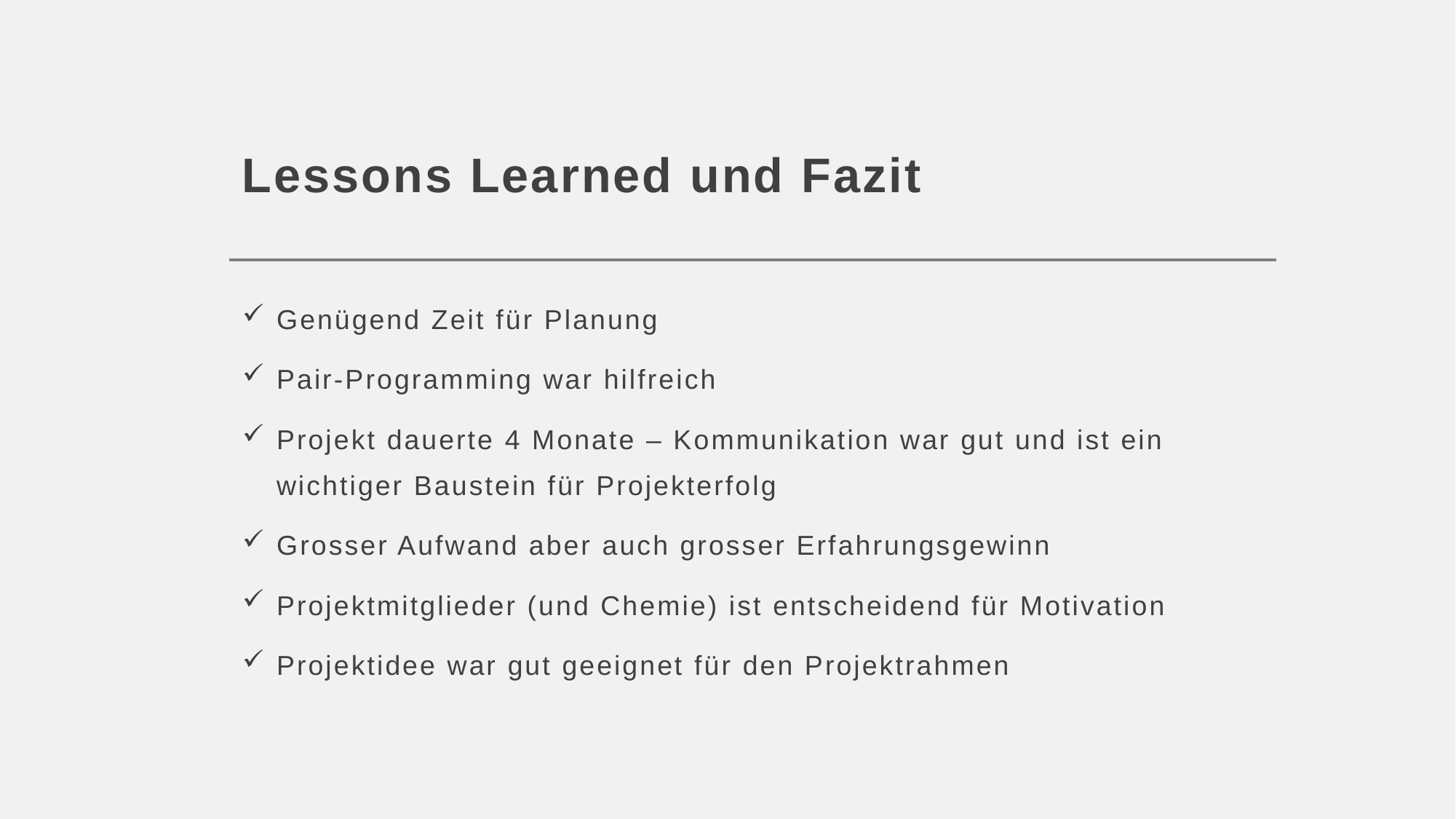

# Lessons Learned und Fazit
Genügend Zeit für Planung
Pair-Programming war hilfreich
Projekt dauerte 4 Monate – Kommunikation war gut und ist ein wichtiger Baustein für Projekterfolg
Grosser Aufwand aber auch grosser Erfahrungsgewinn
Projektmitglieder (und Chemie) ist entscheidend für Motivation
Projektidee war gut geeignet für den Projektrahmen